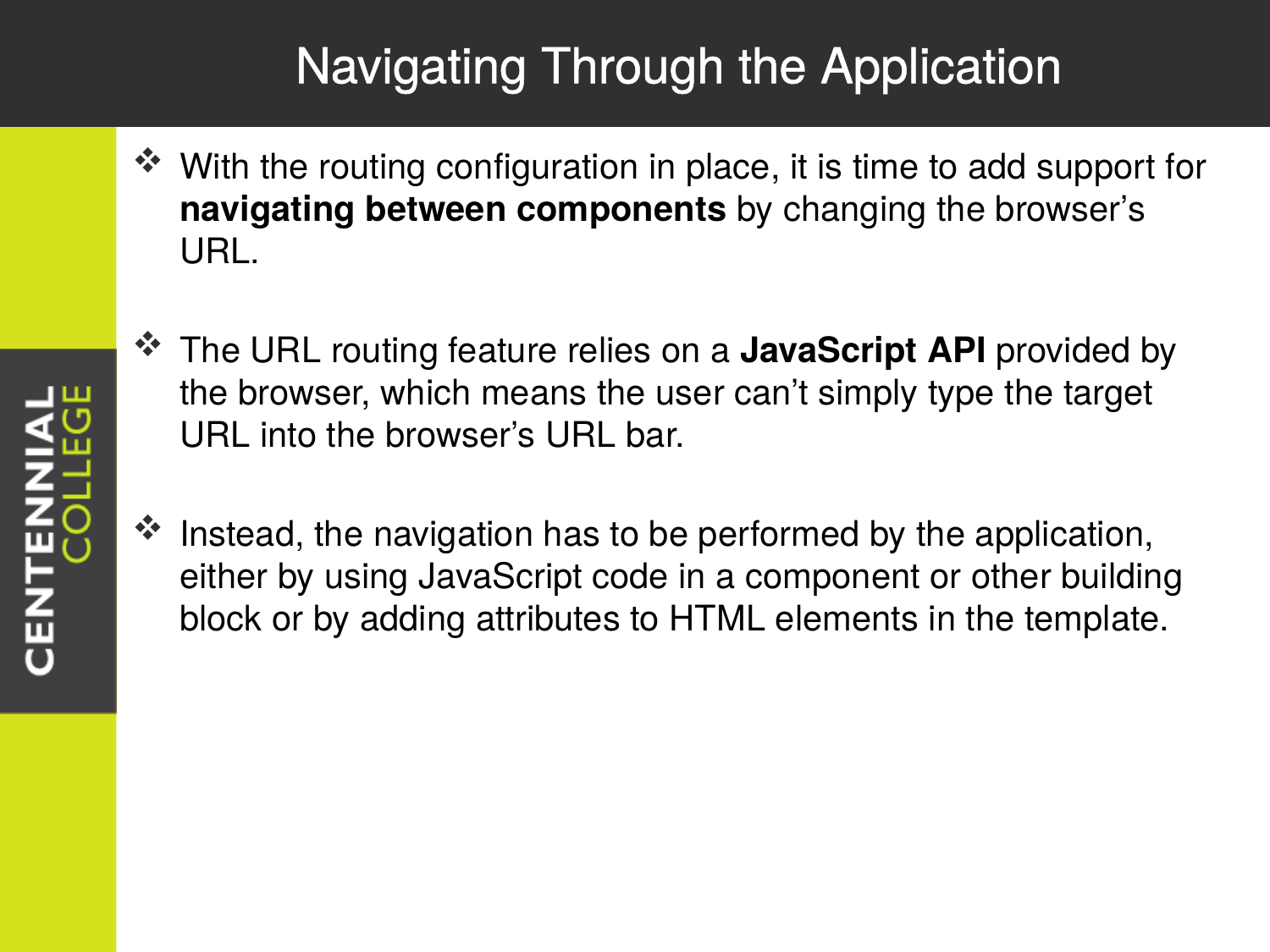

# Navigating Through the Application
With the routing configuration in place, it is time to add support for navigating between components by changing the browser’s URL.

The URL routing feature relies on a JavaScript API provided by the browser, which means the user can’t simply type the target URL into the browser’s URL bar.

Instead, the navigation has to be performed by the application, either by using JavaScript code in a component or other building block or by adding attributes to HTML elements in the template.